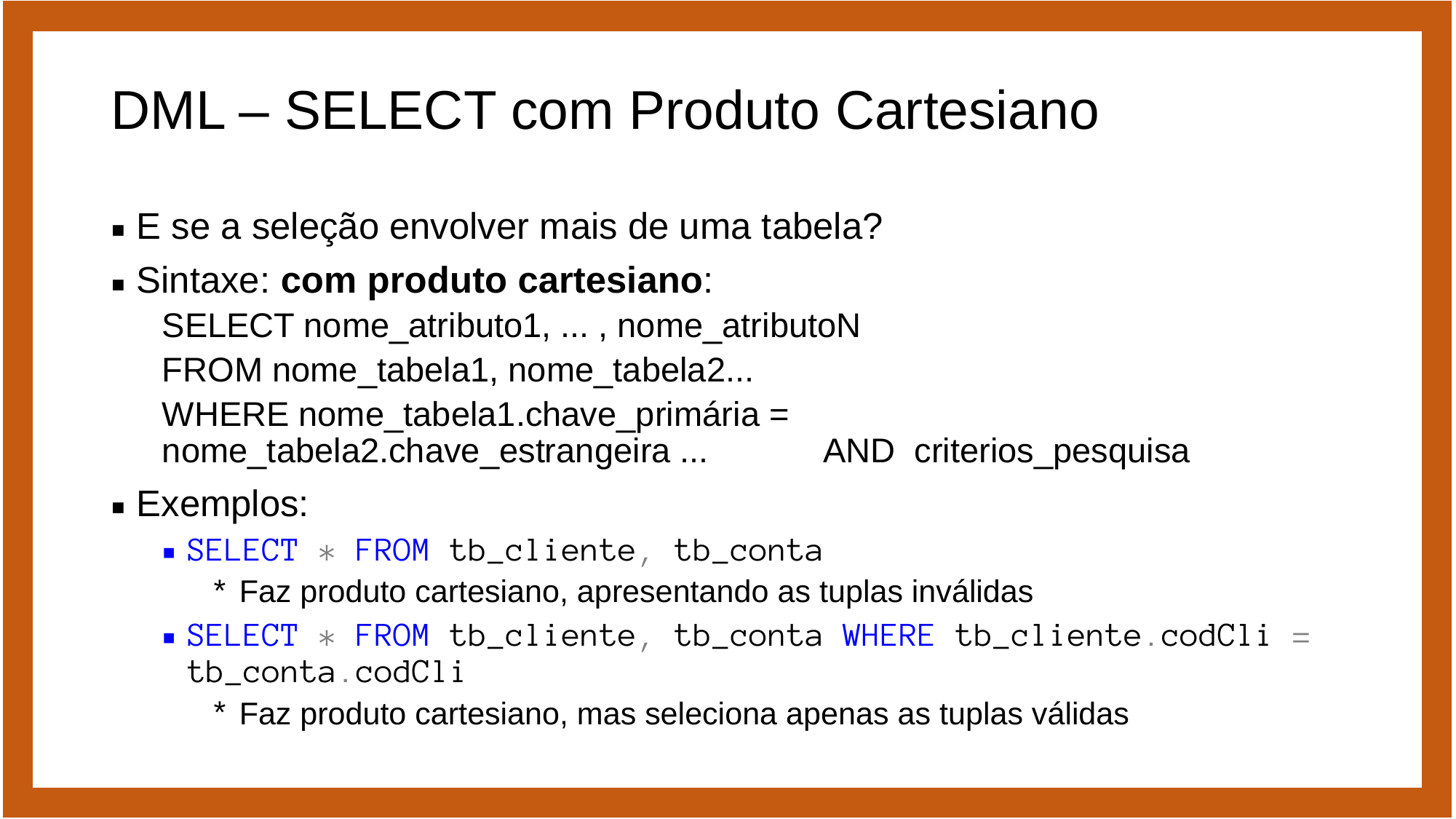

# DML – SELECT com Produto Cartesiano
E se a seleção envolver mais de uma tabela?
Sintaxe: com produto cartesiano:
SELECT nome_atributo1, ... , nome_atributoN
FROM nome_tabela1, nome_tabela2...
WHERE nome_tabela1.chave_primária = nome_tabela2.chave_estrangeira ... 	     AND  criterios_pesquisa
Exemplos:
SELECT * FROM tb_cliente, tb_conta
Faz produto cartesiano, apresentando as tuplas inválidas
SELECT * FROM tb_cliente, tb_conta WHERE tb_cliente.codCli = tb_conta.codCli
Faz produto cartesiano, mas seleciona apenas as tuplas válidas